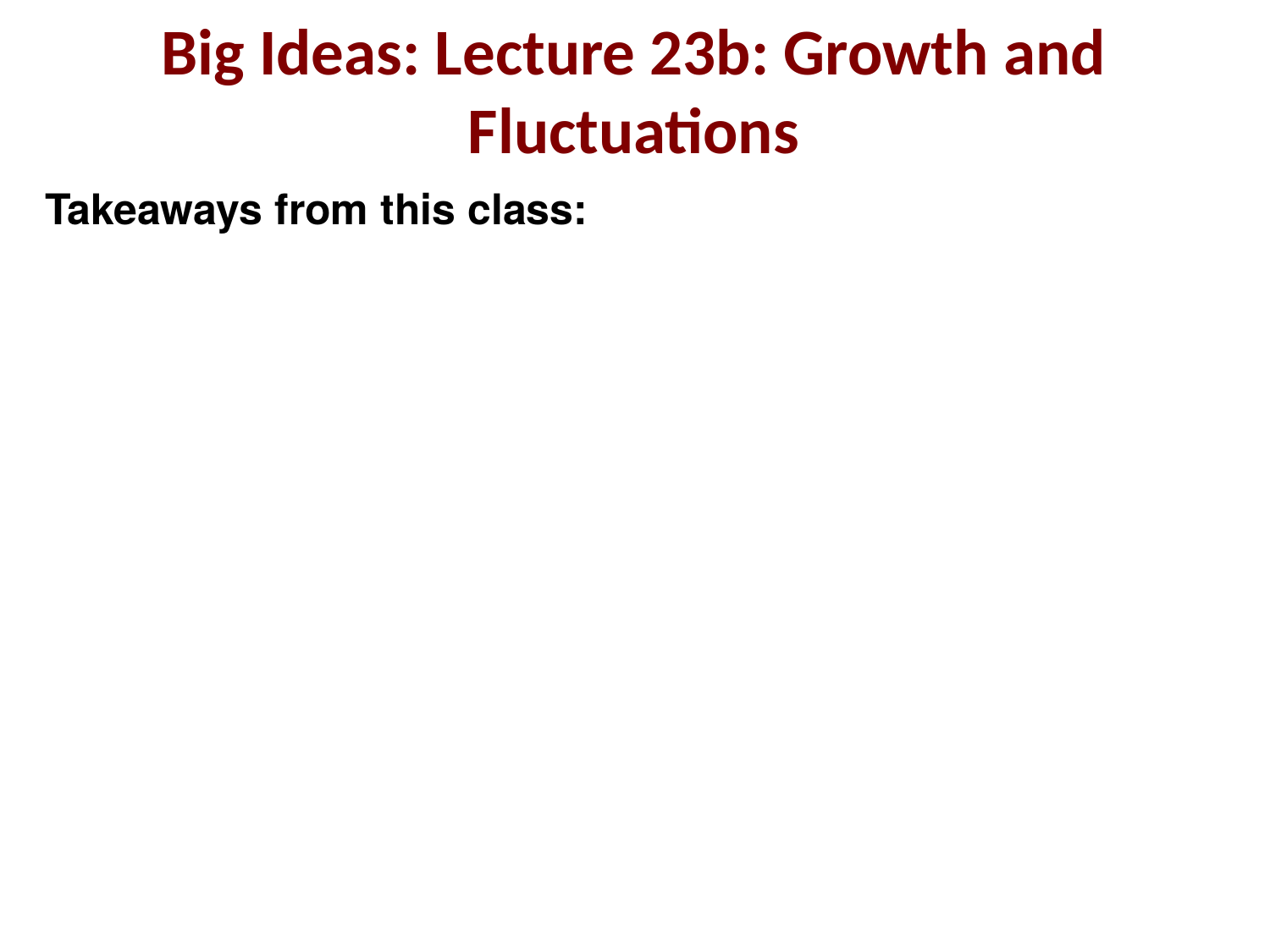

Big Ideas: Lecture 23b: Growth and Fluctuations
Takeaways from this class: